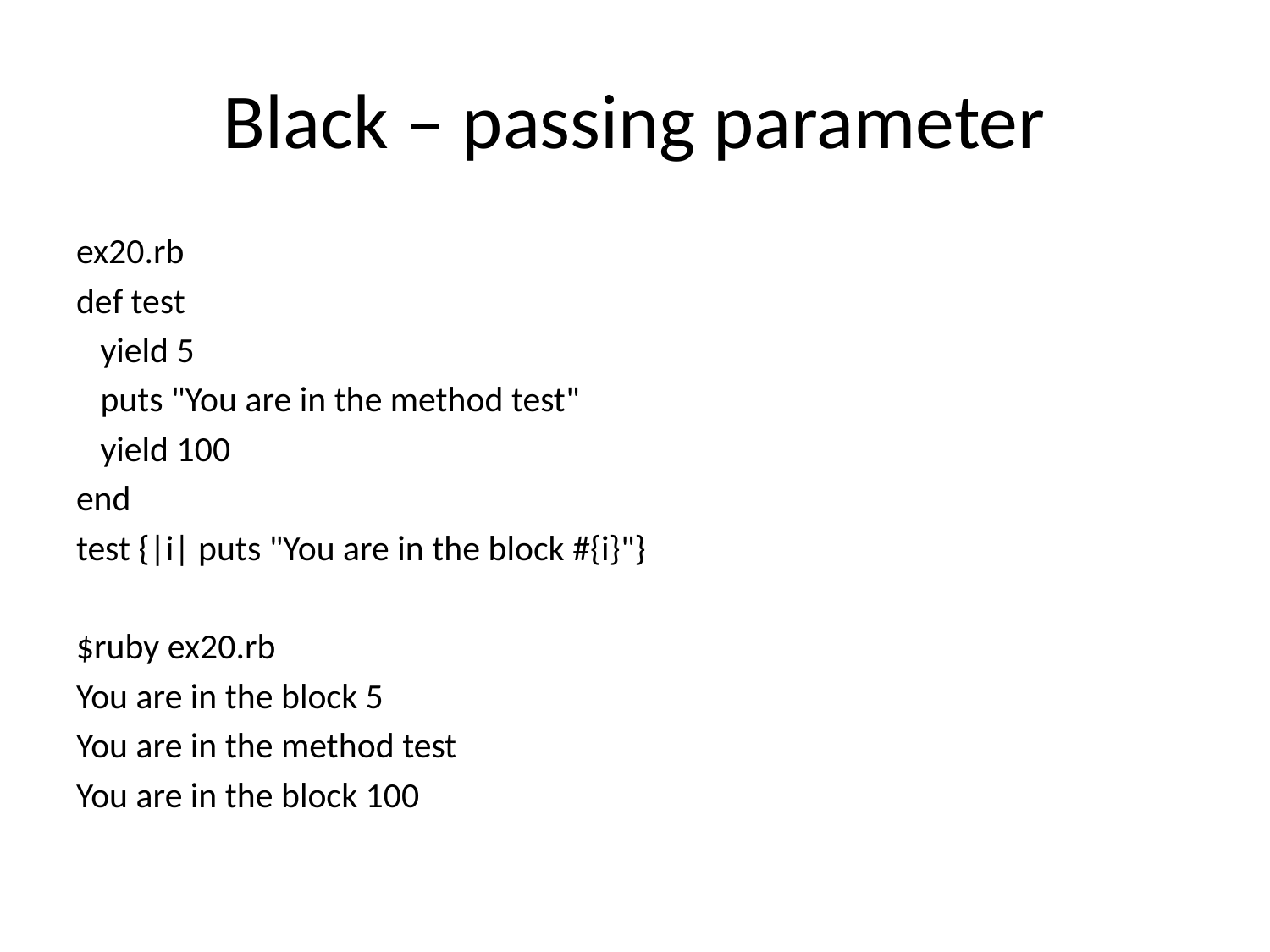

# Black – passing parameter
ex20.rb
def test
   yield 5
   puts "You are in the method test"
   yield 100
end
test {|i| puts "You are in the block #{i}"}

$ruby ex20.rb
You are in the block 5
You are in the method test
You are in the block 100